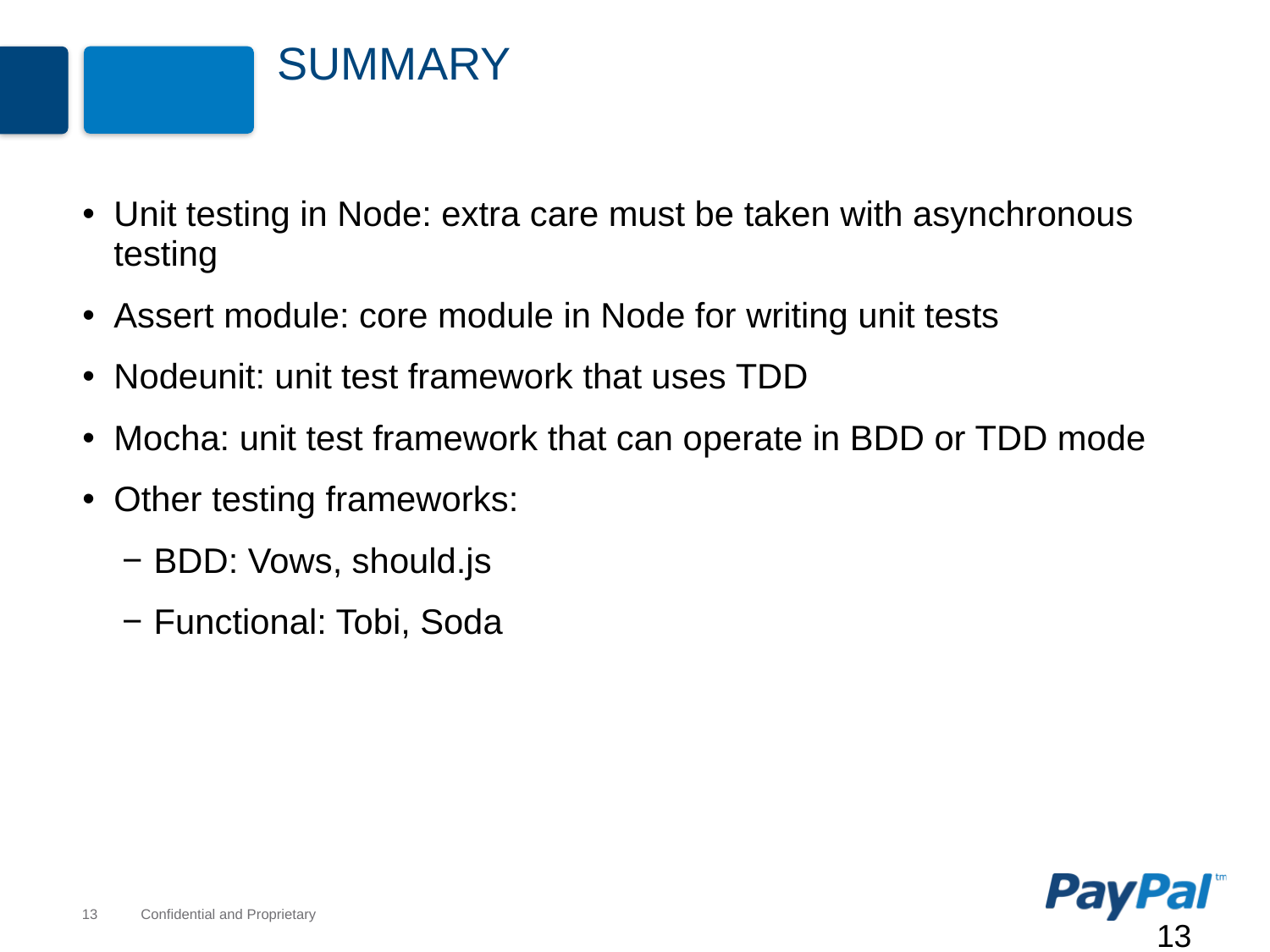

# Summary
Unit testing in Node: extra care must be taken with asynchronous testing
Assert module: core module in Node for writing unit tests
Nodeunit: unit test framework that uses TDD
Mocha: unit test framework that can operate in BDD or TDD mode
Other testing frameworks:
BDD: Vows, should.js
Functional: Tobi, Soda
13